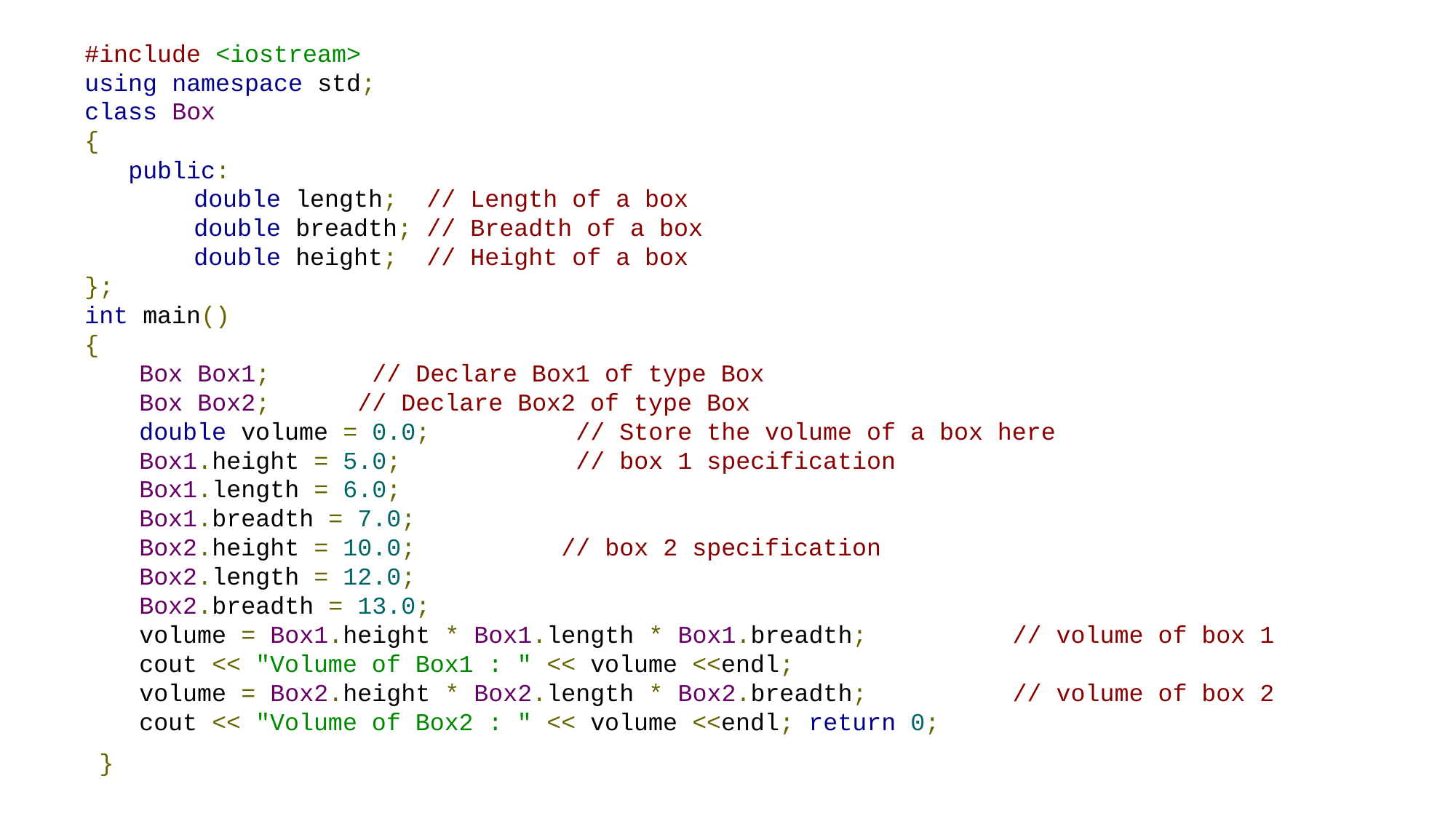

#include <iostream>
using namespace std;
class Box
{
   public:
	double length;  // Length of a box
	double breadth; // Breadth of a box
	double height;  // Height of a box
};
int main()
{
Box Box1;       // Declare Box1 of type Box
Box Box2;      // Declare Box2 of type Box
double volume = 0.0;          // Store the volume of a box here
Box1.height = 5.0;            // box 1 specification
Box1.length = 6.0;
Box1.breadth = 7.0;
Box2.height = 10.0;          // box 2 specification
Box2.length = 12.0;
Box2.breadth = 13.0;
volume = Box1.height * Box1.length * Box1.breadth;          // volume of box 1
cout << "Volume of Box1 : " << volume <<endl;
volume = Box2.height * Box2.length * Box2.breadth;          // volume of box 2
cout << "Volume of Box2 : " << volume <<endl; return 0;
 }